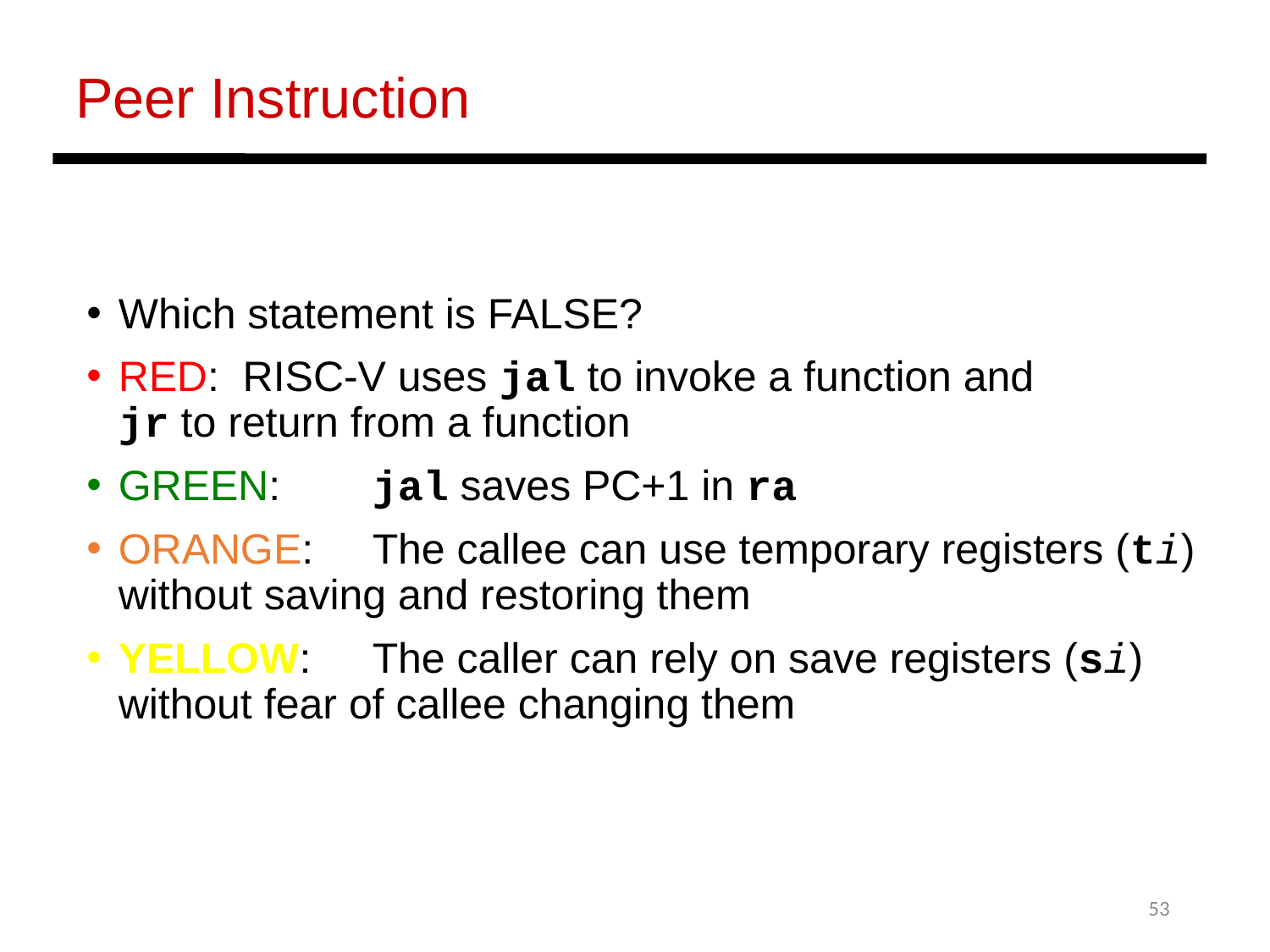

Peer Instruction

Which statement is FALSE?
RED:  RISC-V uses jal to invoke a function and
jr to return from a function
GREEN: 	jal saves PC+1 in ra
ORANGE: 	The callee can use temporary registers (ti) without saving and restoring them
YELLOW: 	The caller can rely on save registers (si) without fear of callee changing them

53